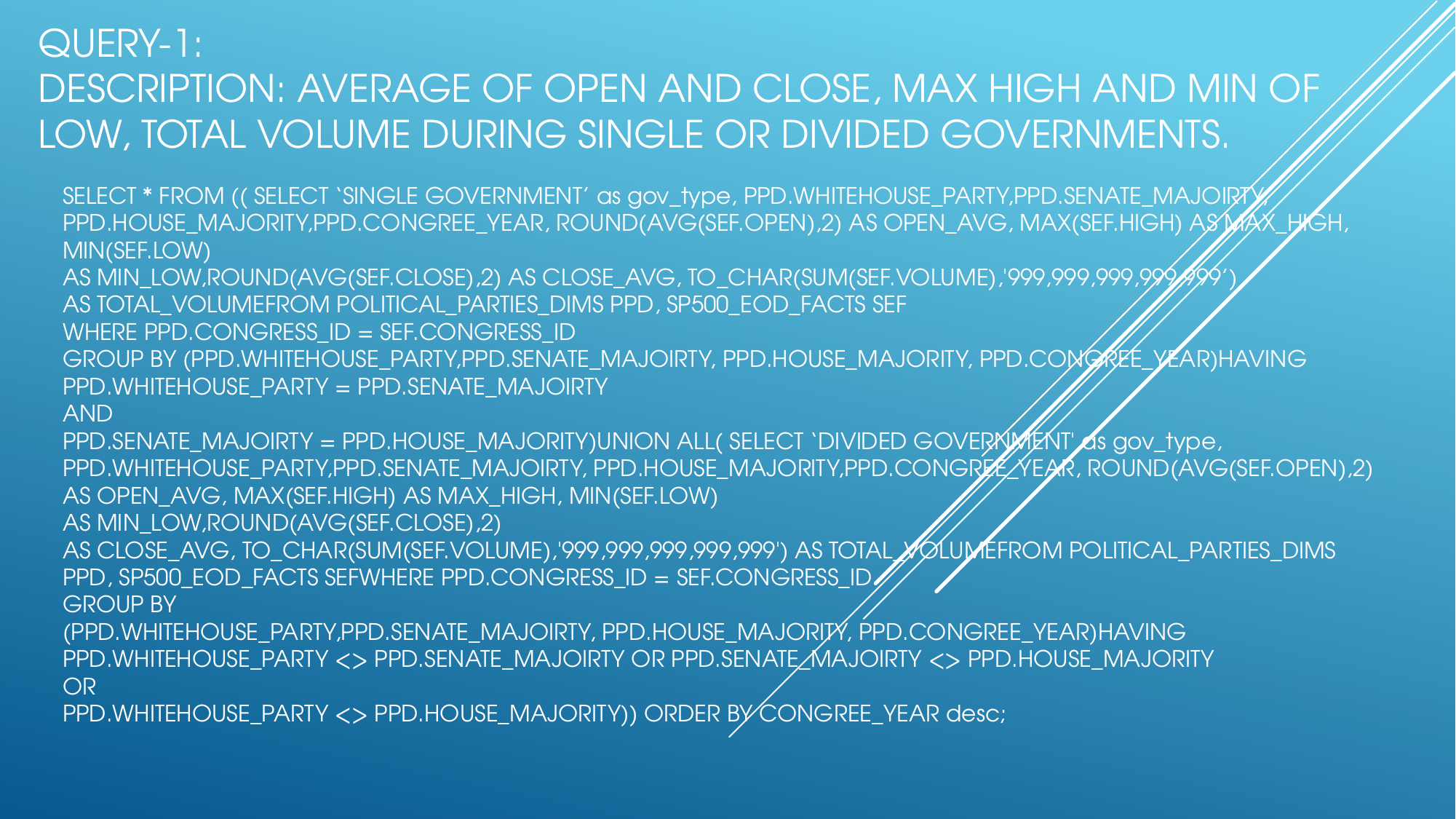

# QUERY-1: Description: Average of open and close, max high and min of low, total volume during Single or Divided governments.
SELECT * FROM (( SELECT ‘SINGLE GOVERNMENT’ as gov_type, PPD.WHITEHOUSE_PARTY,PPD.SENATE_MAJOIRTY, PPD.HOUSE_MAJORITY,PPD.CONGREE_YEAR, ROUND(AVG(SEF.OPEN),2) AS OPEN_AVG, MAX(SEF.HIGH) AS MAX_HIGH, MIN(SEF.LOW)
AS MIN_LOW,ROUND(AVG(SEF.CLOSE),2) AS CLOSE_AVG, TO_CHAR(SUM(SEF.VOLUME),'999,999,999,999,999’)
AS TOTAL_VOLUMEFROM POLITICAL_PARTIES_DIMS PPD, SP500_EOD_FACTS SEF
WHERE PPD.CONGRESS_ID = SEF.CONGRESS_ID
GROUP BY (PPD.WHITEHOUSE_PARTY,PPD.SENATE_MAJOIRTY, PPD.HOUSE_MAJORITY, PPD.CONGREE_YEAR)HAVING PPD.WHITEHOUSE_PARTY = PPD.SENATE_MAJOIRTY
AND
PPD.SENATE_MAJOIRTY = PPD.HOUSE_MAJORITY)UNION ALL( SELECT ‘DIVIDED GOVERNMENT' as gov_type, PPD.WHITEHOUSE_PARTY,PPD.SENATE_MAJOIRTY, PPD.HOUSE_MAJORITY,PPD.CONGREE_YEAR, ROUND(AVG(SEF.OPEN),2) AS OPEN_AVG, MAX(SEF.HIGH) AS MAX_HIGH, MIN(SEF.LOW)
AS MIN_LOW,ROUND(AVG(SEF.CLOSE),2)
AS CLOSE_AVG, TO_CHAR(SUM(SEF.VOLUME),'999,999,999,999,999') AS TOTAL_VOLUMEFROM POLITICAL_PARTIES_DIMS PPD, SP500_EOD_FACTS SEFWHERE PPD.CONGRESS_ID = SEF.CONGRESS_ID
GROUP BY
(PPD.WHITEHOUSE_PARTY,PPD.SENATE_MAJOIRTY, PPD.HOUSE_MAJORITY, PPD.CONGREE_YEAR)HAVING PPD.WHITEHOUSE_PARTY <> PPD.SENATE_MAJOIRTY OR PPD.SENATE_MAJOIRTY <> PPD.HOUSE_MAJORITY
OR
PPD.WHITEHOUSE_PARTY <> PPD.HOUSE_MAJORITY)) ORDER BY CONGREE_YEAR desc;